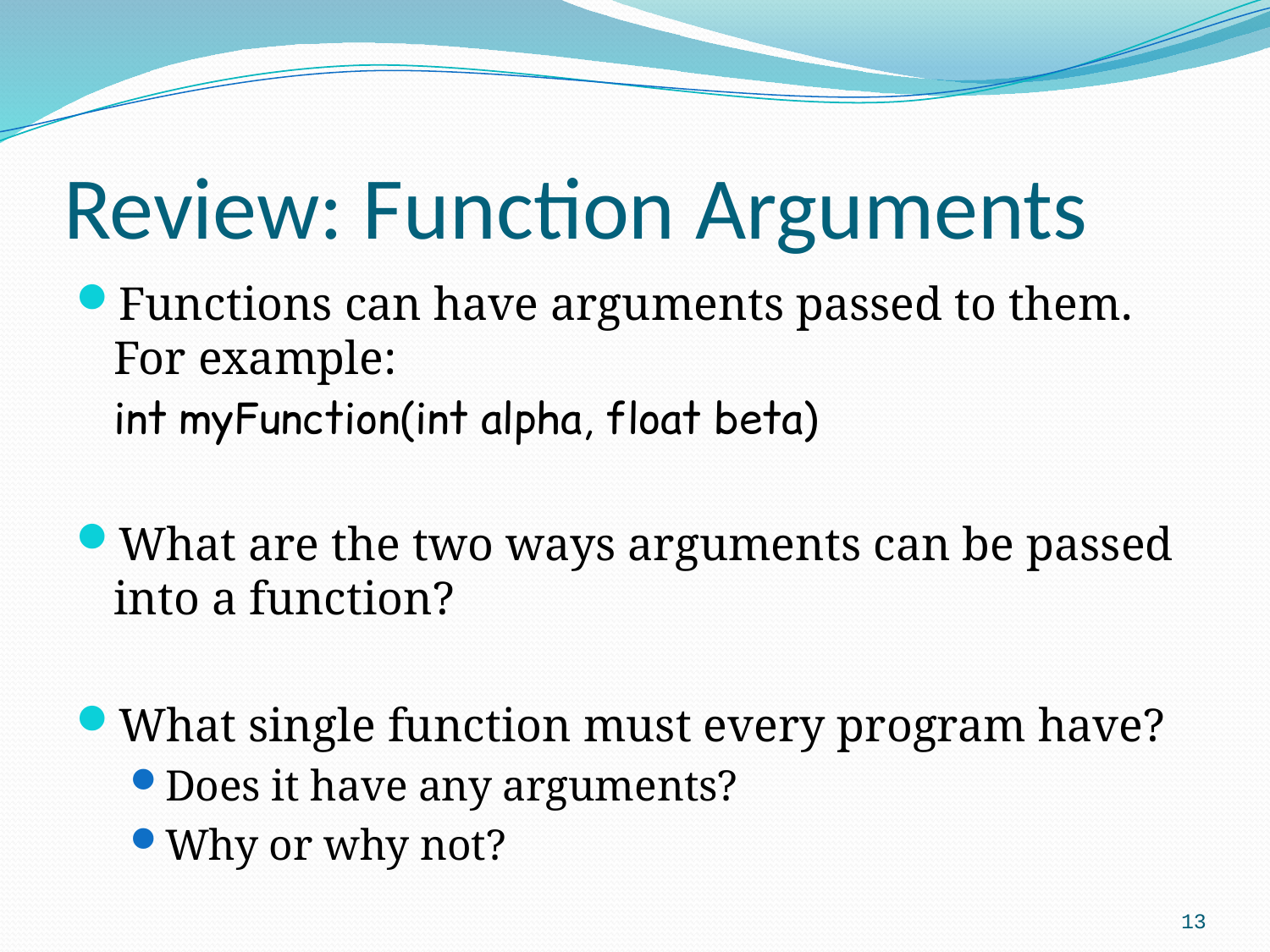

# Review: Function Arguments
Functions can have arguments passed to them.  For example:
		int myFunction(int alpha, float beta)

What are the two ways arguments can be passed into a function?

What single function must every program have?
Does it have any arguments?
Why or why not?
13